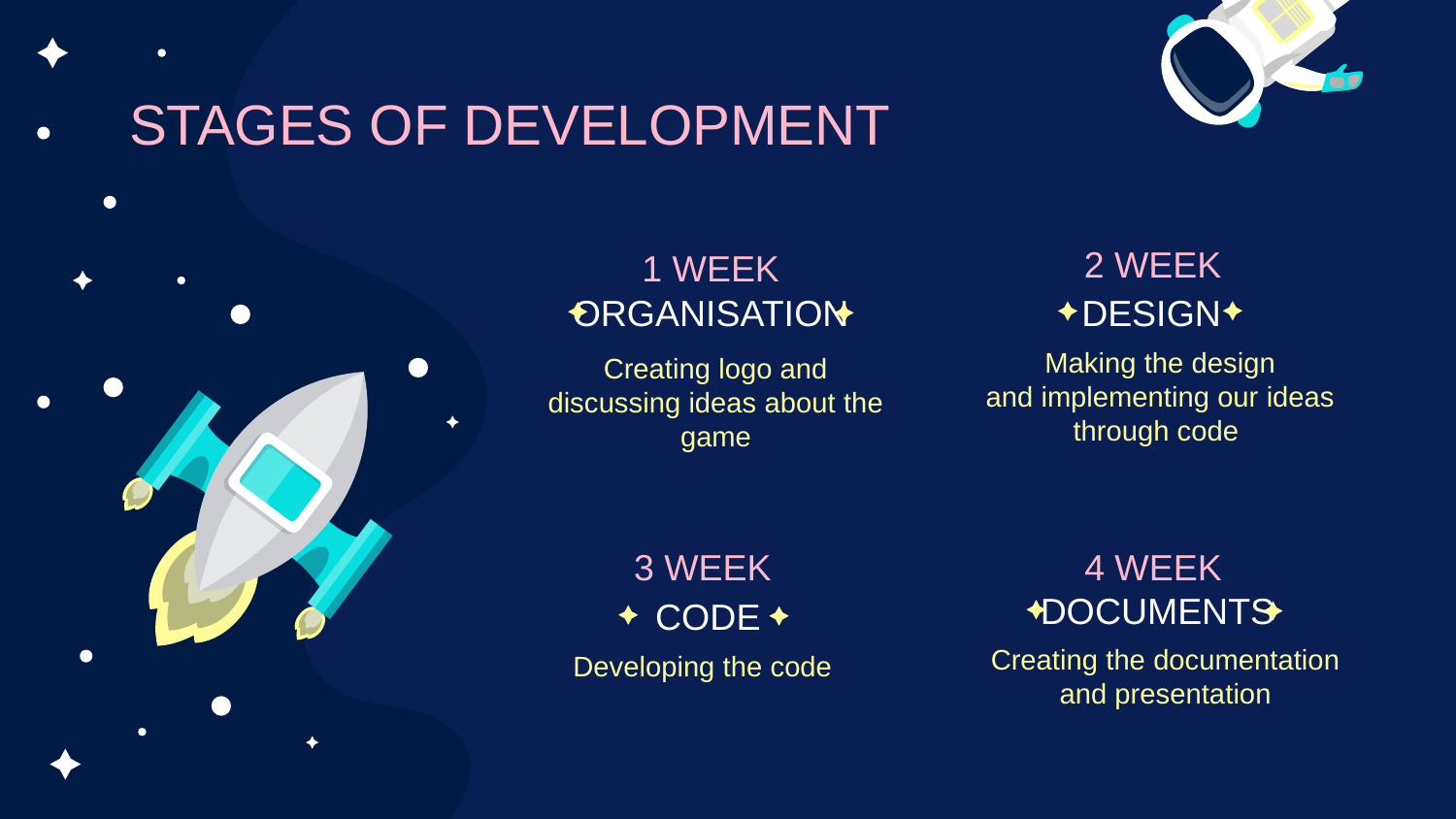

STAGES OF DEVELOPMENT
2 WEEK
1 WEEK
# ORGANISATION
DESIGN

Making the design
and implementing our ideas through code
Creating logo and discussing ideas about the game
DOCUMENTS
CODE
3 WEEK
4 WEEK

Developing the code
Creating the documentation and presentation